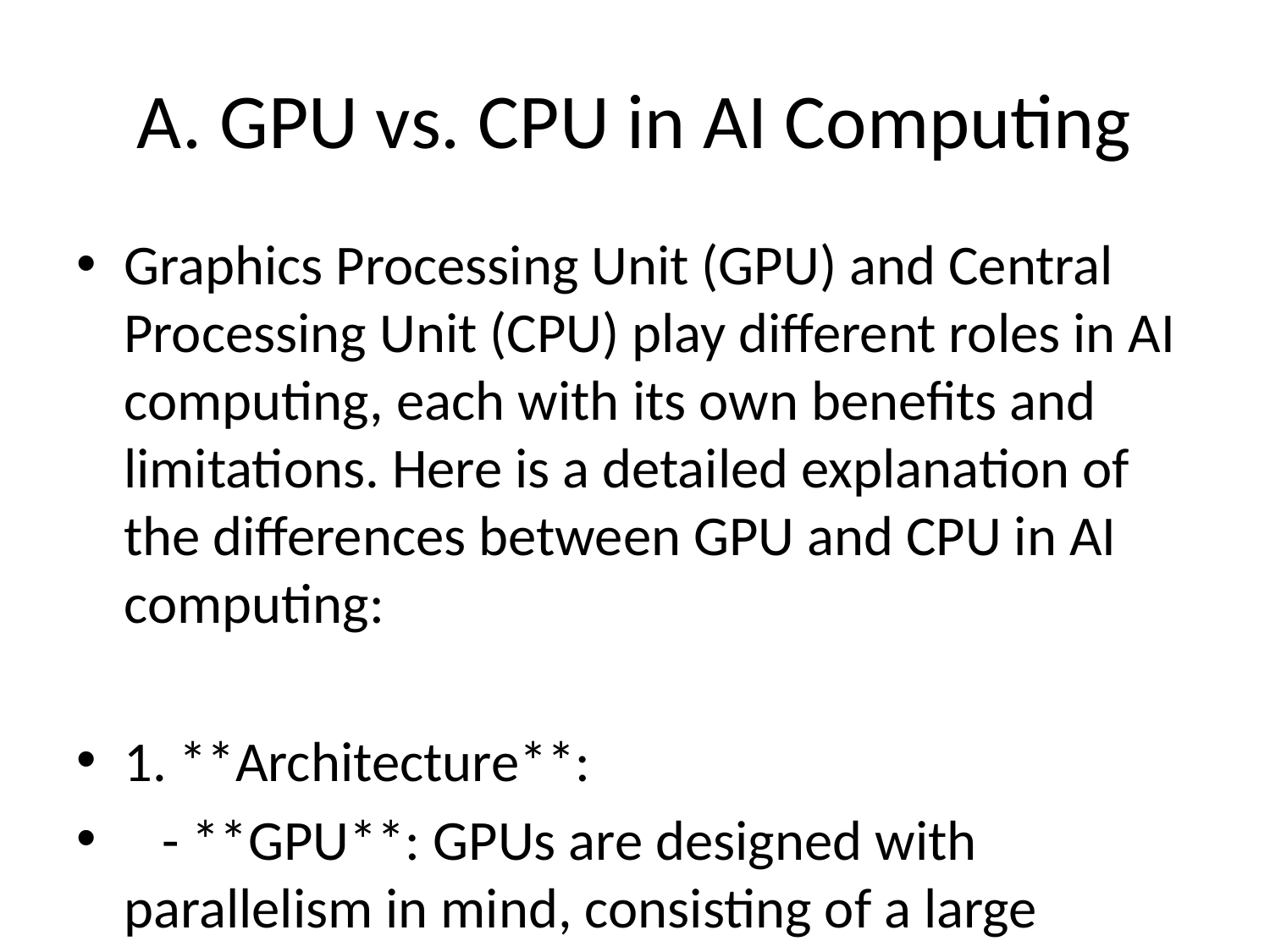

# A. GPU vs. CPU in AI Computing
Graphics Processing Unit (GPU) and Central Processing Unit (CPU) play different roles in AI computing, each with its own benefits and limitations. Here is a detailed explanation of the differences between GPU and CPU in AI computing:

1. **Architecture**:
   - **GPU**: GPUs are designed with parallelism in mind, consisting of a large number of smaller cores optimized for handling multiple tasks simultaneously. This makes them well-suited for parallel processing tasks, such as those found in deep learning algorithms.
   - **CPU**: CPUs, on the other hand, are optimized for sequential processing tasks, executing instructions one at a time with higher clock speeds and larger cache memory. They are better suited for tasks that require complex decision-making and single-threaded performance.

2. **Processing Power**:
   - **GPU**: GPUs excel in handling highly parallelizable workloads, such as matrix operations and vector calculations commonly encountered in training deep neural networks. They can process multiple tasks concurrently across thousands of cores, providing a significant speedup in computational performance for AI applications.
   - **CPU**: While CPUs are capable of handling a wide range of tasks, including AI computations, they are generally not as efficient as GPUs when it comes to parallel processing. CPUs are better suited for tasks that require low latency, complex control flow, and efficient memory access.

3. **Memory**:
   - **GPU**: GPUs typically have higher memory bandwidth and larger memory capacities compared to CPUs. This allows them to efficiently handle large datasets and complex models used in AI training and inference.
   - **CPU**: CPUs have a smaller number of cores but larger cache sizes, which make them more suitable for tasks that require quick access to instructions and data. However, CPUs may struggle with memory-intensive AI workloads due to their lower memory bandwidth compared to GPUs.

4. **Programming Model**:
   - **GPU**: Programming GPUs for AI tasks often involves using specialized frameworks like TensorFlow, PyTorch, or CUDA to offload computations to the GPU cores efficiently. Optimizing algorithms for GPU architecture requires a good understanding of parallel computing principles.
   - **CPU**: CPUs are more flexible in terms of programming, with most AI frameworks supporting both CPU and GPU execution. While CPUs are easier to program for general-purpose computing tasks, they may not provide the same level of performance as GPUs for parallelizable AI workloads.

5. **Cost and Power Efficiency**:
   - **GPU**: GPUs are generally more cost-effective for accelerating AI workloads due to their high parallel processing capabilities. However, they consume more power and may require additional cooling infrastructure.
   - **CPU**: CPUs are more power-efficient and versatile for a wide range of tasks, but they may not offer the same level of performance or cost-effectiveness as GPUs for AI computing.

In conclusion, both GPU and CPU play important roles in AI computing, with GPUs excelling in parallel processing tasks like deep learning training and CPUs being more versatile for single-threaded computations and handling diverse workloads. The choice between GPU and CPU for AI computing depends on factors such as workload characteristics, performance requirements, cost considerations, and programming expertise. Hybrid approaches that leverage both GPU and CPU resources are often used to optimize performance and efficiency in AI applications.